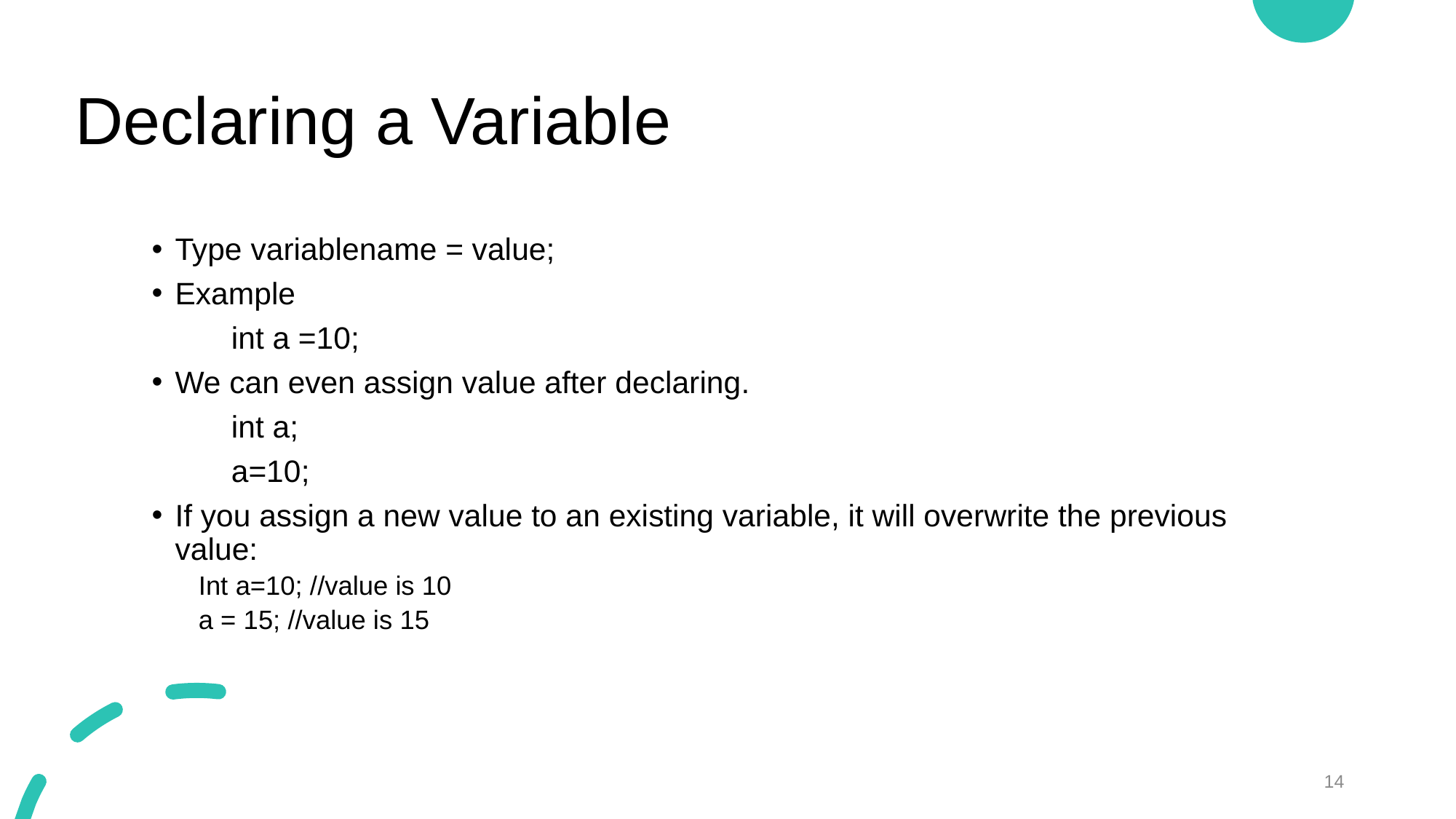

# Declaring a Variable
Type variablename = value;
Example
	int a =10;
We can even assign value after declaring.
	int a;
	a=10;
If you assign a new value to an existing variable, it will overwrite the previous value:
Int a=10; //value is 10
a = 15; //value is 15

14